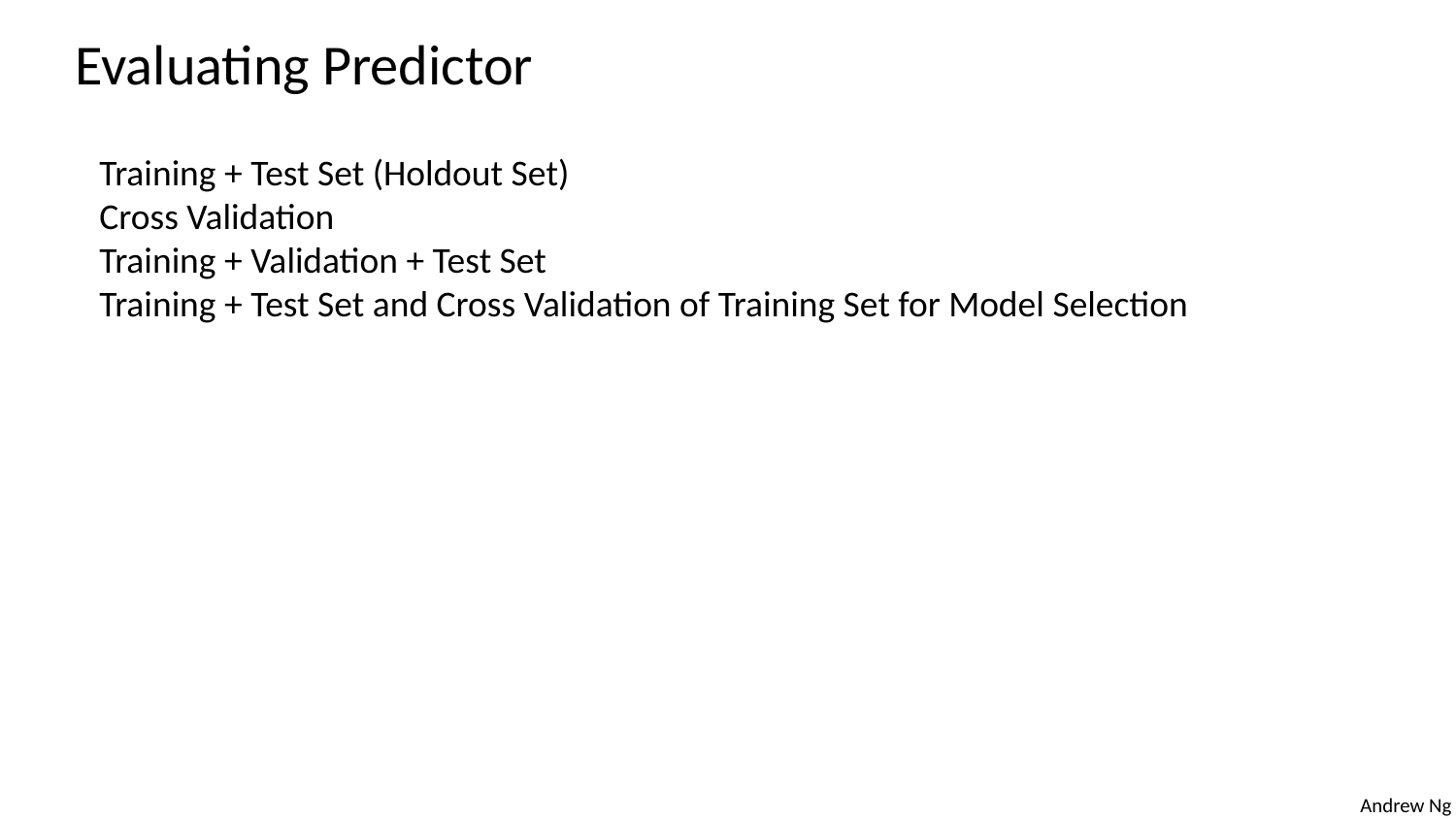

Evaluating Predictor
Training + Test Set (Holdout Set)
Cross Validation
Training + Validation + Test Set
Training + Test Set and Cross Validation of Training Set for Model Selection